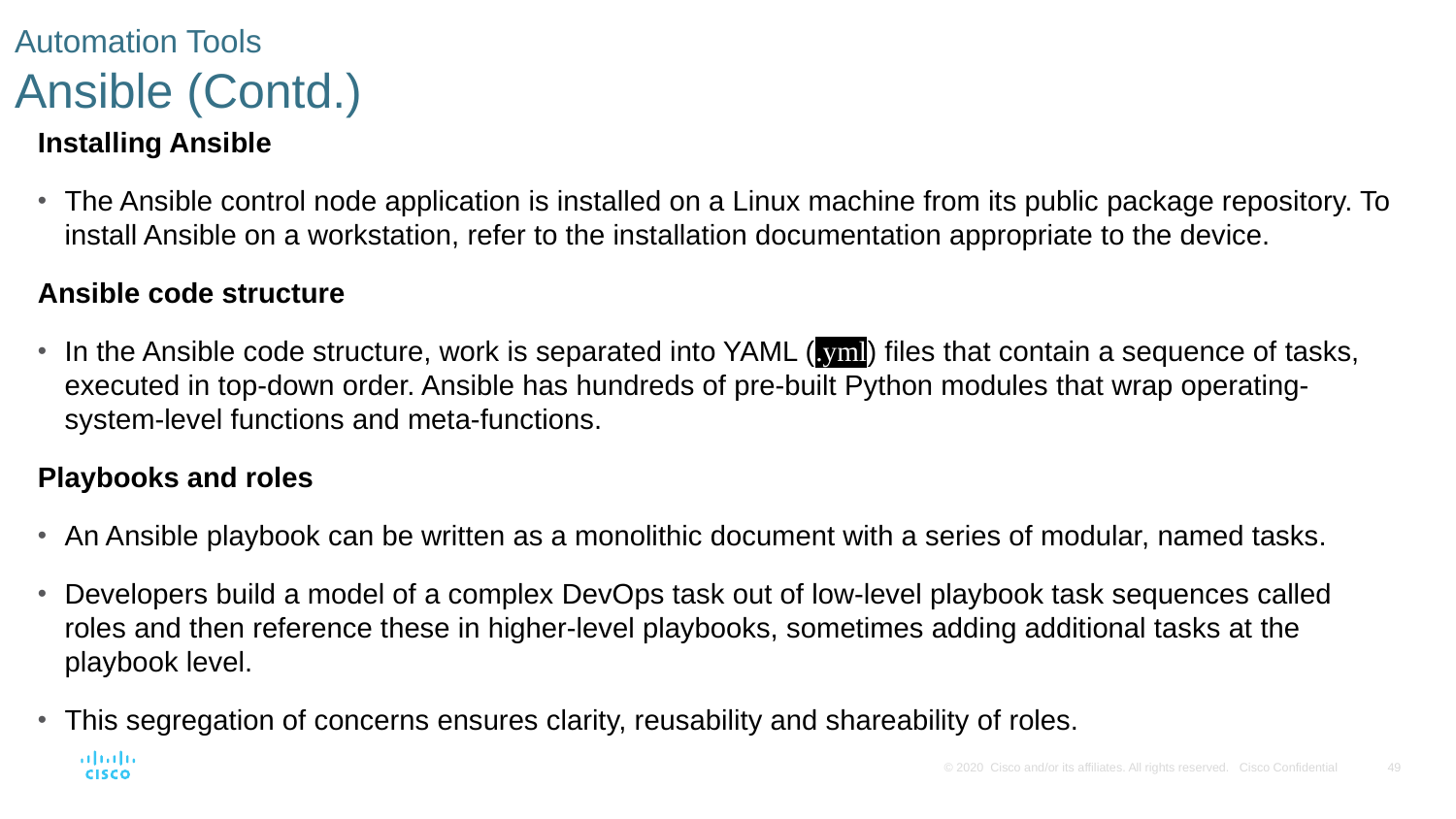

# Automation Tools Ansible (Contd.)
Installing Ansible
The Ansible control node application is installed on a Linux machine from its public package repository. To install Ansible on a workstation, refer to the installation documentation appropriate to the device.
Ansible code structure
In the Ansible code structure, work is separated into YAML (.yml) files that contain a sequence of tasks, executed in top-down order. Ansible has hundreds of pre-built Python modules that wrap operating-system-level functions and meta-functions.
Playbooks and roles
An Ansible playbook can be written as a monolithic document with a series of modular, named tasks.
Developers build a model of a complex DevOps task out of low-level playbook task sequences called roles and then reference these in higher-level playbooks, sometimes adding additional tasks at the playbook level.
This segregation of concerns ensures clarity, reusability and shareability of roles.